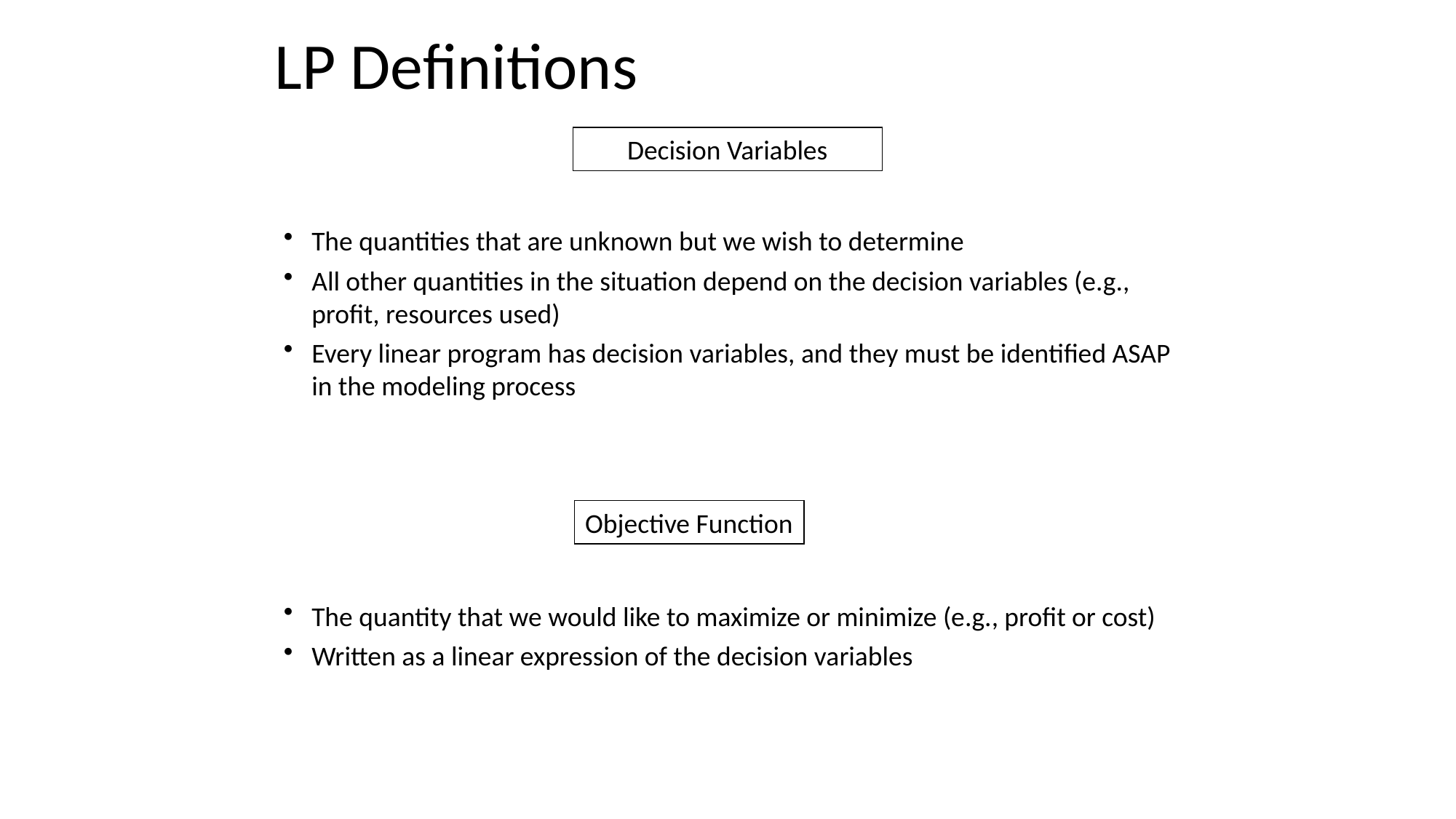

# LP Definitions
Decision Variables
The quantities that are unknown but we wish to determine
All other quantities in the situation depend on the decision variables (e.g., profit, resources used)
Every linear program has decision variables, and they must be identified ASAP in the modeling process
Objective Function
The quantity that we would like to maximize or minimize (e.g., profit or cost)
Written as a linear expression of the decision variables